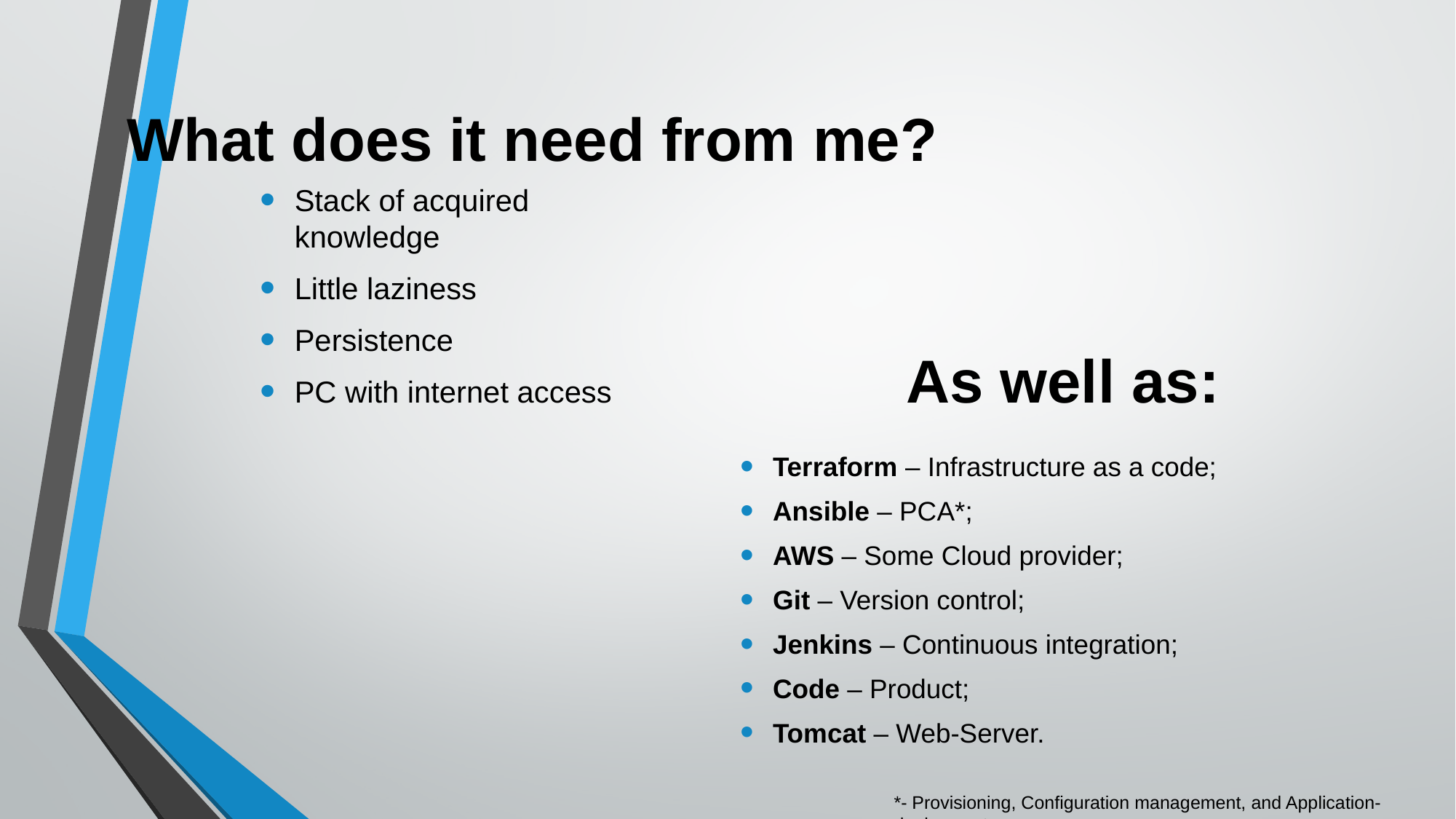

What does it need from me?
Stack of acquired knowledge
Little laziness
Persistence
PC with internet access
# As well as:
Terraform – Infrastructure as a code;
Ansible – PCA*;
AWS – Some Cloud provider;
Git – Version control;
Jenkins – Continuous integration;
Code – Product;
Tomcat – Web-Server.
*- Provisioning, Configuration management, and Application-deployment